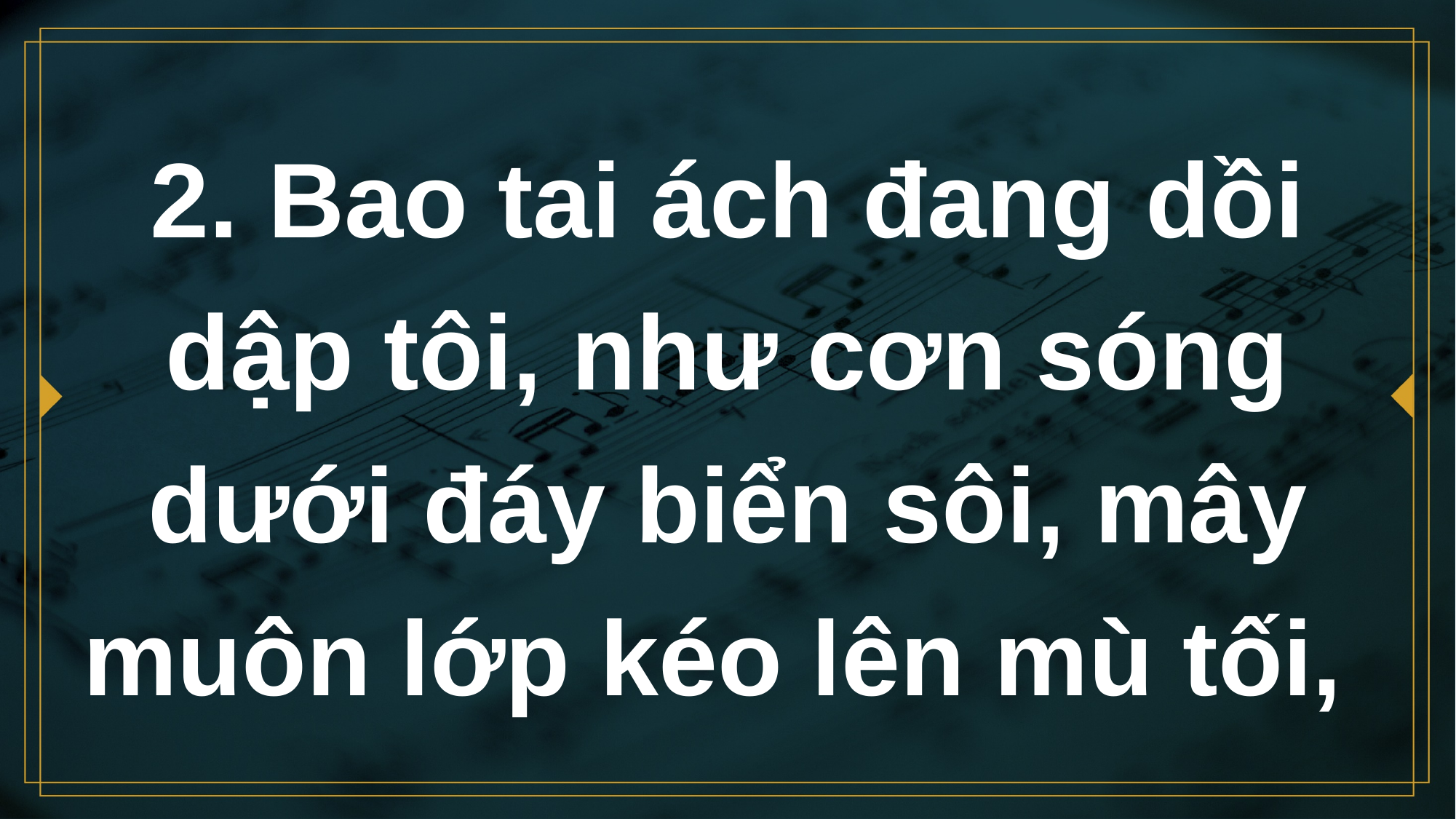

# 2. Bao tai ách đang dồi dập tôi, như cơn sóng dưới đáy biển sôi, mây muôn lớp kéo lên mù tối,